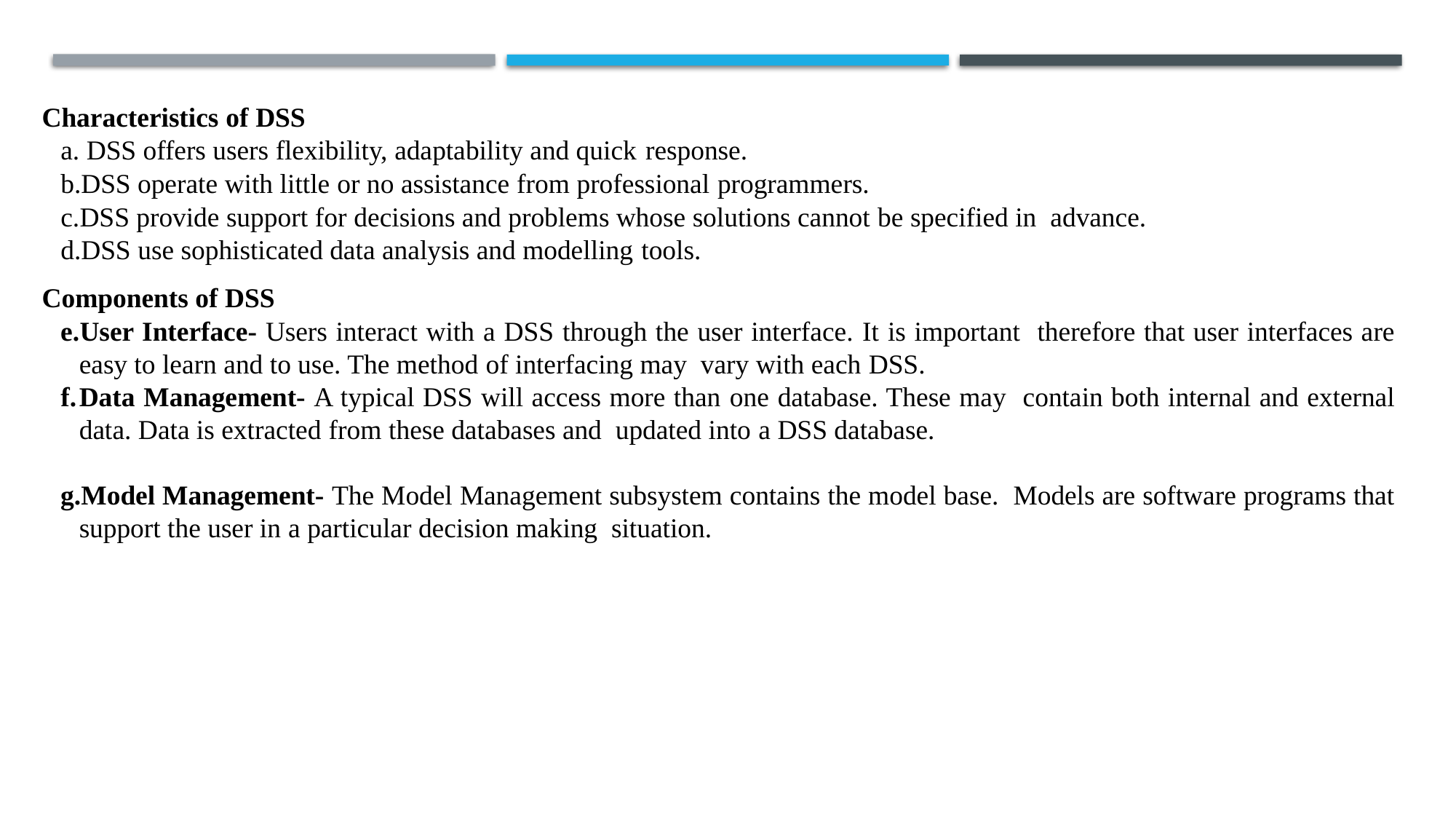

Characteristics of DSS
a. DSS offers users flexibility, adaptability and quick response.
DSS operate with little or no assistance from professional programmers.
DSS provide support for decisions and problems whose solutions cannot be specified in  advance.
DSS use sophisticated data analysis and modelling tools.

Components of DSS
User Interface- Users interact with a DSS through the user interface. It is important  therefore that user interfaces are easy to learn and to use. The method of interfacing may  vary with each DSS.
Data Management- A typical DSS will access more than one database. These may  contain both internal and external data. Data is extracted from these databases and  updated into a DSS database.

Model Management- The Model Management subsystem contains the model base.  Models are software programs that support the user in a particular decision making  situation.